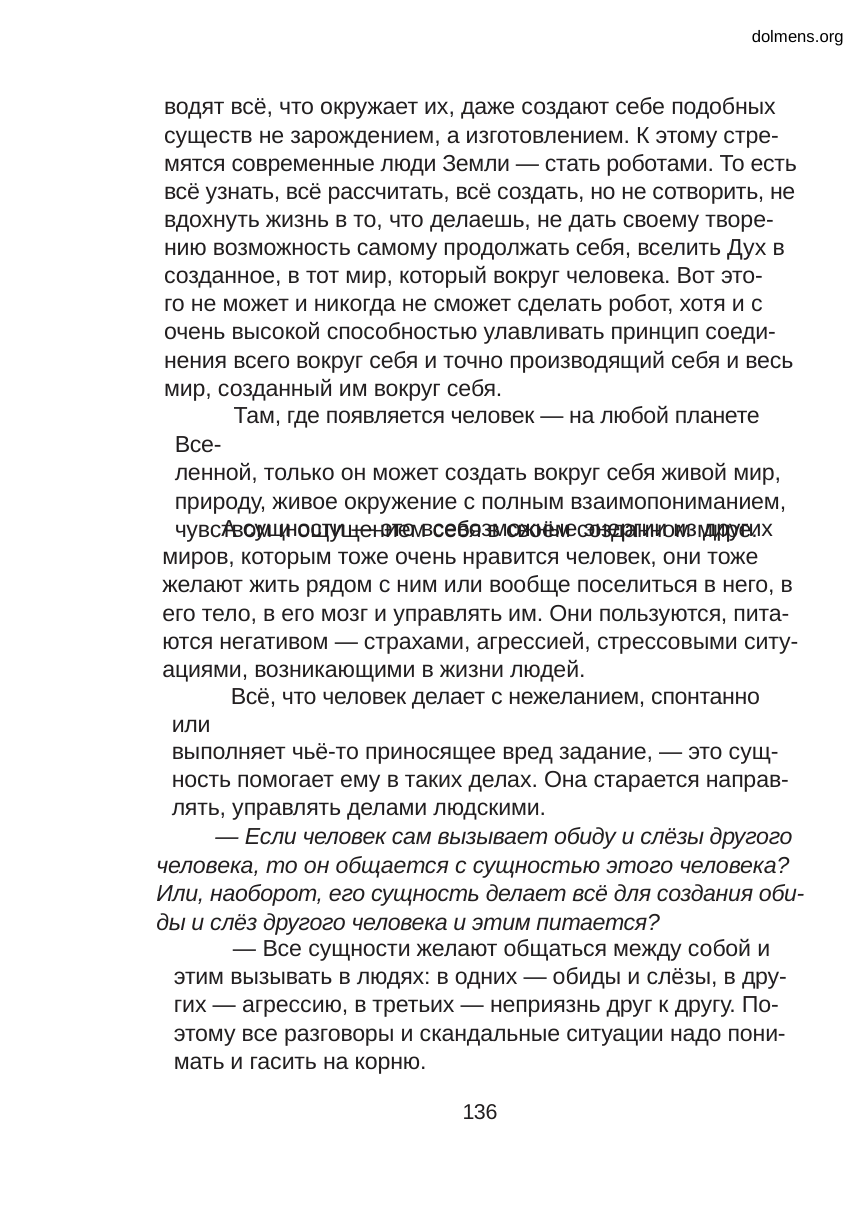

dolmens.org

водят всё, что окружает их, даже создают себе подобных
существ не зарождением, а изготовлением. К этому стре-
мятся современные люди Земли — стать роботами. То есть
всё узнать, всё рассчитать, всё создать, но не сотворить, не
вдохнуть жизнь в то, что делаешь, не дать своему творе-
нию возможность самому продолжать себя, вселить Дух в
созданное, в тот мир, который вокруг человека. Вот это-
го не может и никогда не сможет сделать робот, хотя и с
очень высокой способностью улавливать принцип соеди-
нения всего вокруг себя и точно производящий себя и весь
мир, созданный им вокруг себя.

Там, где появляется человек — на любой планете Все-
ленной, только он может создать вокруг себя живой мир,
природу, живое окружение с полным взаимопониманием,
чувством и ощущением себя в своём созданном мире.

А сущности — это всевозможные энергии из других
миров, которым тоже очень нравится человек, они тоже
желают жить рядом с ним или вообще поселиться в него, в
его тело, в его мозг и управлять им. Они пользуются, пита-
ются негативом — страхами, агрессией, стрессовыми ситу-
ациями, возникающими в жизни людей.

Всё, что человек делает с нежеланием, спонтанно или
выполняет чьё-то приносящее вред задание, — это сущ-
ность помогает ему в таких делах. Она старается направ-
лять, управлять делами людскими.

— Если человек сам вызывает обиду и слёзы другого
человека, то он общается с сущностью этого человека?
Или, наоборот, его сущность делает всё для создания оби-
ды и слёз другого человека и этим питается?

— Все сущности желают общаться между собой и
этим вызывать в людях: в одних — обиды и слёзы, в дру-
гих — агрессию, в третьих — неприязнь друг к другу. По-
этому все разговоры и скандальные ситуации надо пони-
мать и гасить на корню.

136